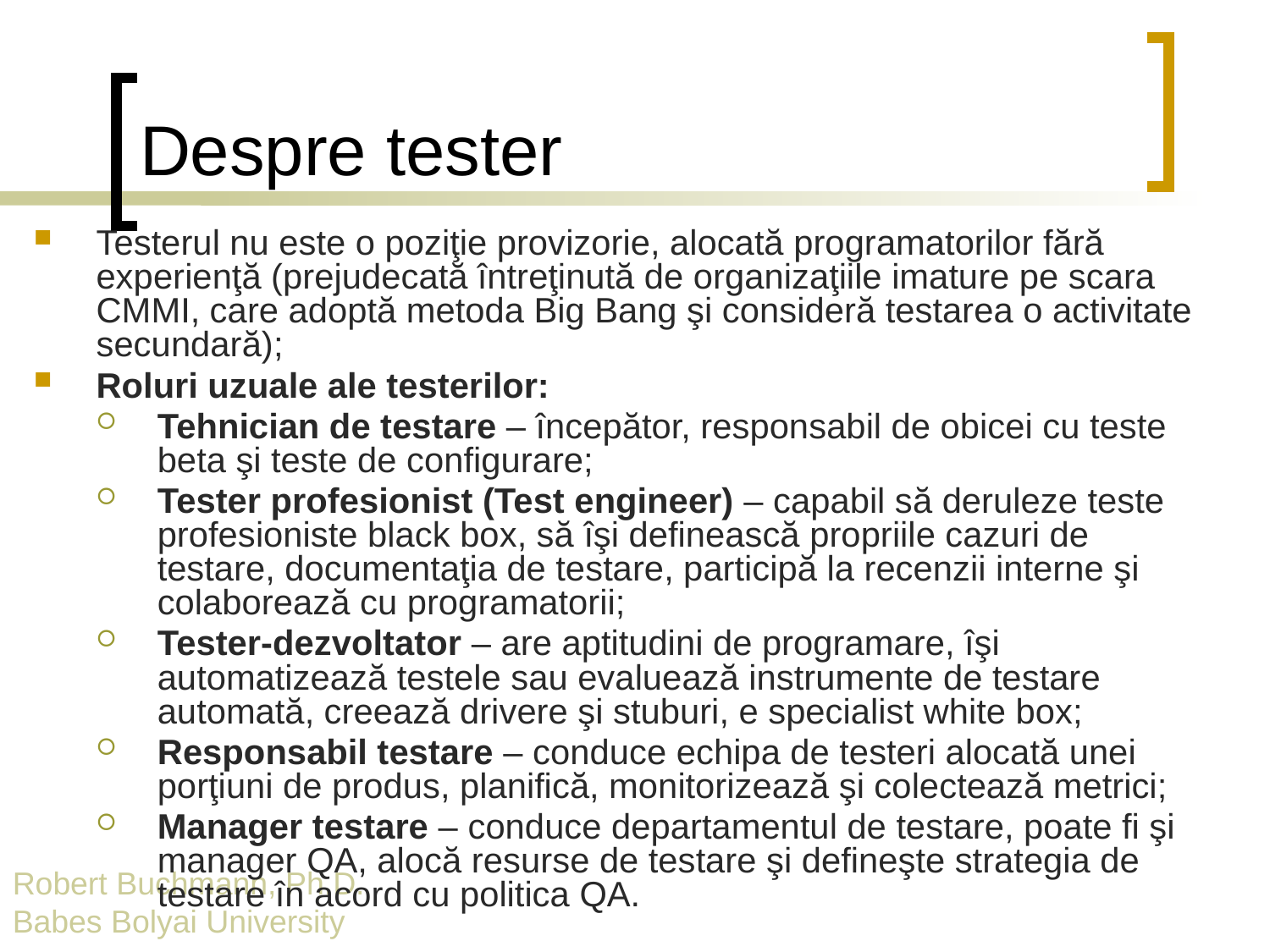

# Despre tester
Testerul nu este o poziţie provizorie, alocată programatorilor fără experienţă (prejudecată întreţinută de organizaţiile imature pe scara CMMI, care adoptă metoda Big Bang şi consideră testarea o activitate secundară);
Roluri uzuale ale testerilor:
Tehnician de testare – începător, responsabil de obicei cu teste beta şi teste de configurare;
Tester profesionist (Test engineer) – capabil să deruleze teste profesioniste black box, să îşi definească propriile cazuri de testare, documentaţia de testare, participă la recenzii interne şi colaborează cu programatorii;
Tester-dezvoltator – are aptitudini de programare, îşi automatizează testele sau evaluează instrumente de testare automată, creează drivere şi stuburi, e specialist white box;
Responsabil testare – conduce echipa de testeri alocată unei porţiuni de produs, planifică, monitorizează şi colectează metrici;
Manager testare – conduce departamentul de testare, poate fi şi manager QA, alocă resurse de testare şi defineşte strategia de testare în acord cu politica QA.